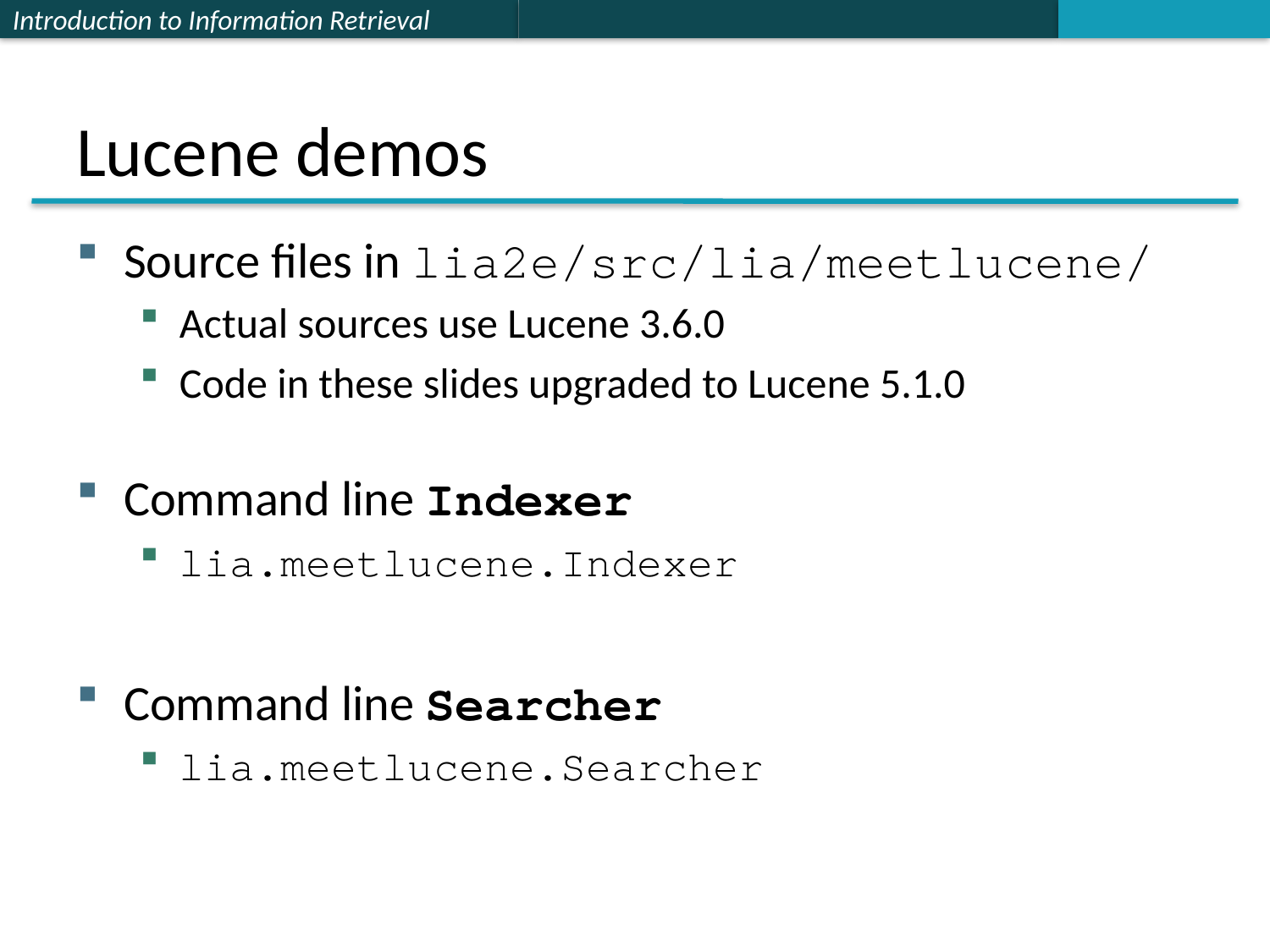

# Lucene demos
Source files in lia2e/src/lia/meetlucene/
Actual sources use Lucene 3.6.0
Code in these slides upgraded to Lucene 5.1.0
Command line Indexer
lia.meetlucene.Indexer

Command line Searcher
lia.meetlucene.Searcher